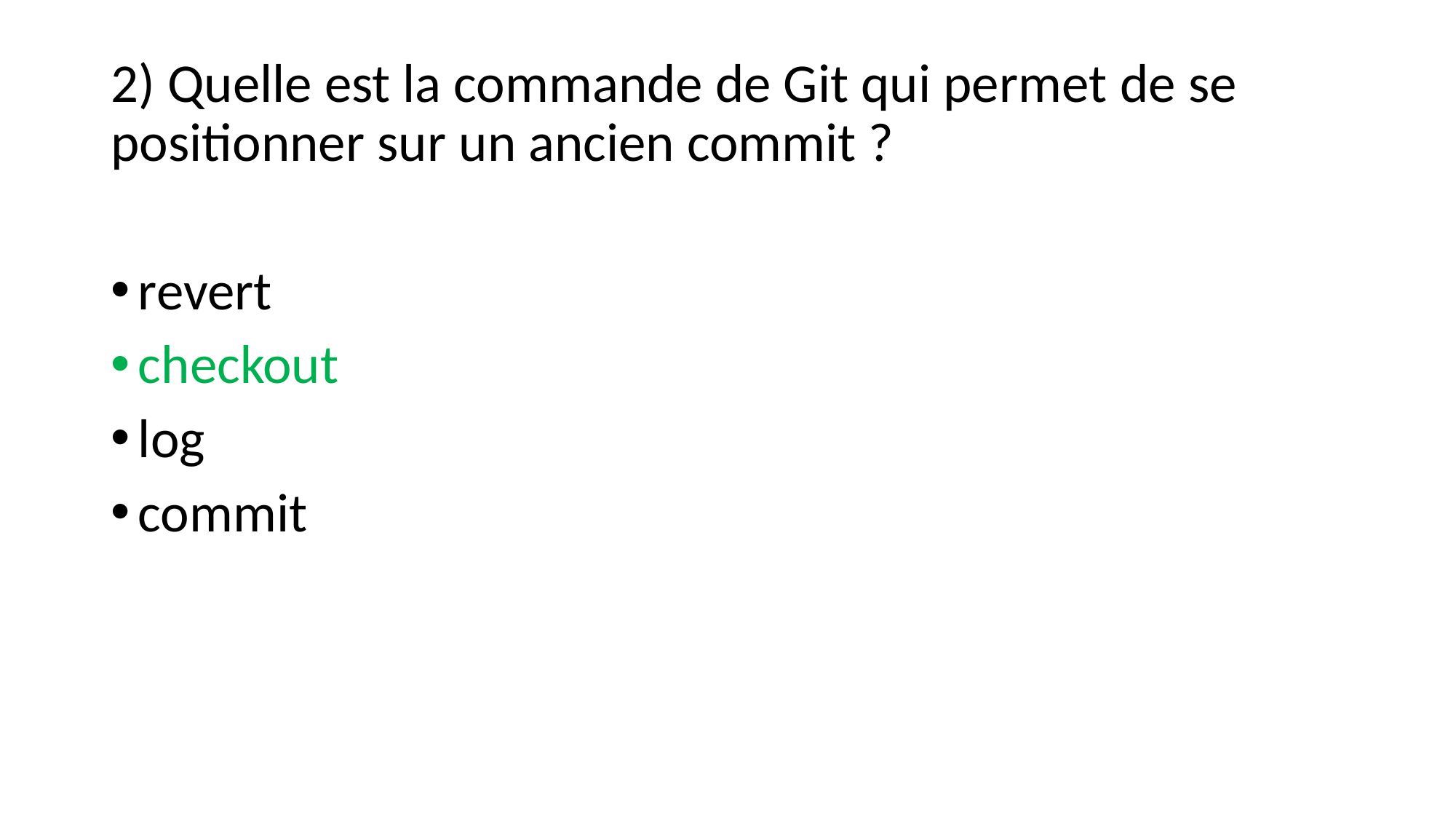

2) Quelle est la commande de Git qui permet de se positionner sur un ancien commit ?

revert
checkout
log
commit